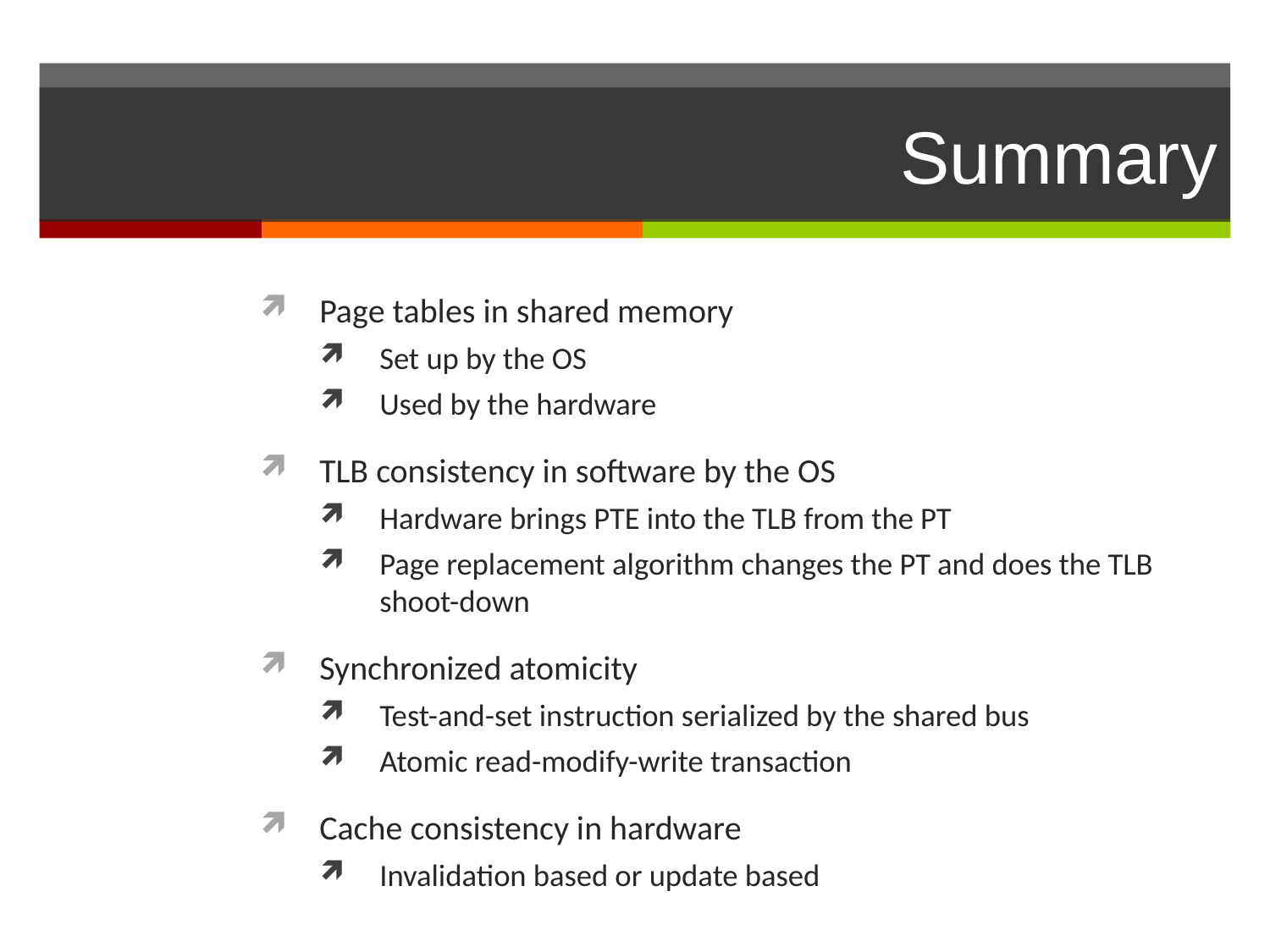

# Summary
Page tables in shared memory
Set up by the OS
Used by the hardware
TLB consistency in software by the OS
Hardware brings PTE into the TLB from the PT
Page replacement algorithm changes the PT and does the TLB shoot-down
Synchronized atomicity
Test-and-set instruction serialized by the shared bus
Atomic read-modify-write transaction
Cache consistency in hardware
Invalidation based or update based